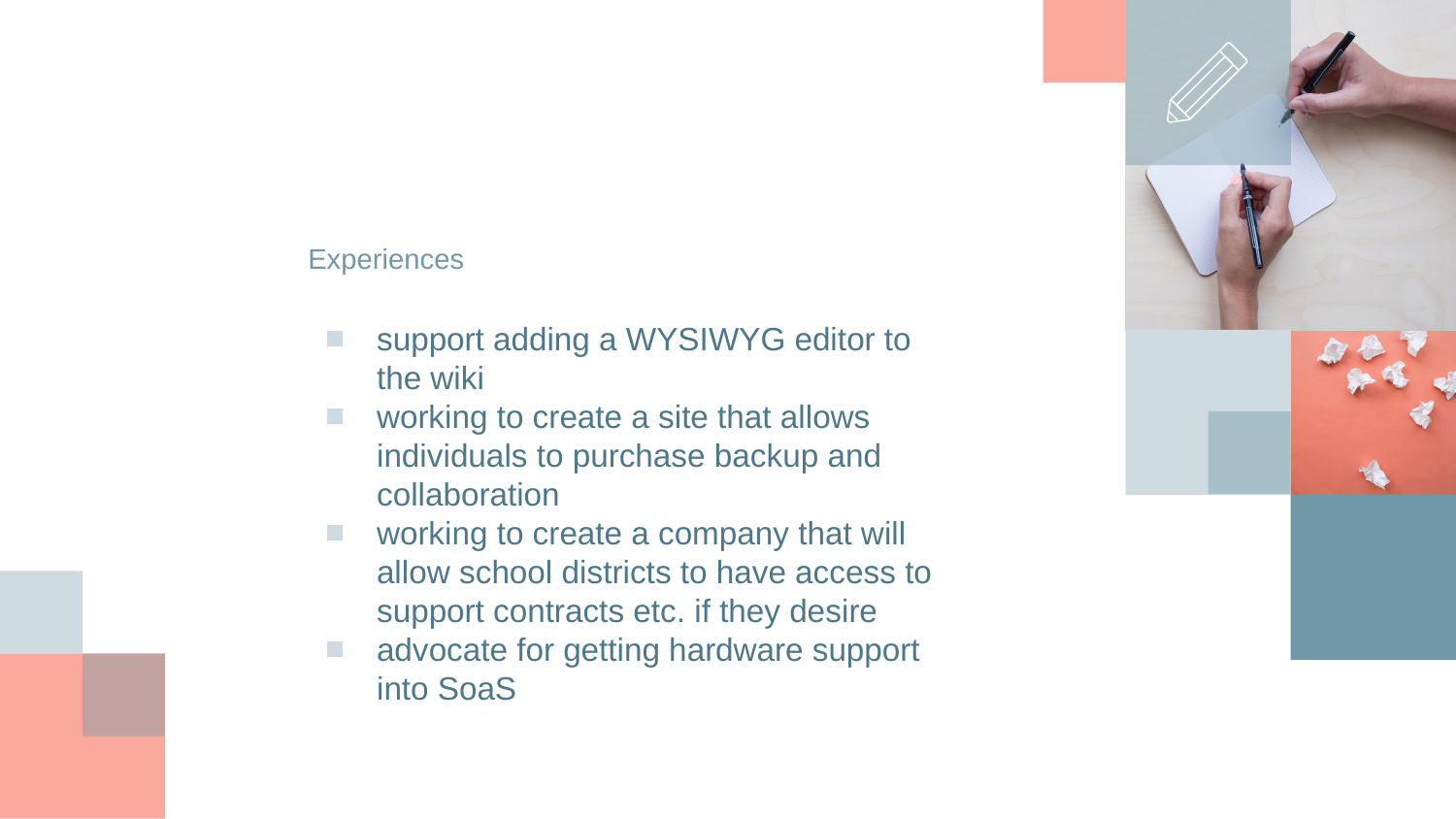

# Experiences
support adding a WYSIWYG editor to the wiki
working to create a site that allows individuals to purchase backup and collaboration
working to create a company that will allow school districts to have access to support contracts etc. if they desire
advocate for getting hardware support into SoaS